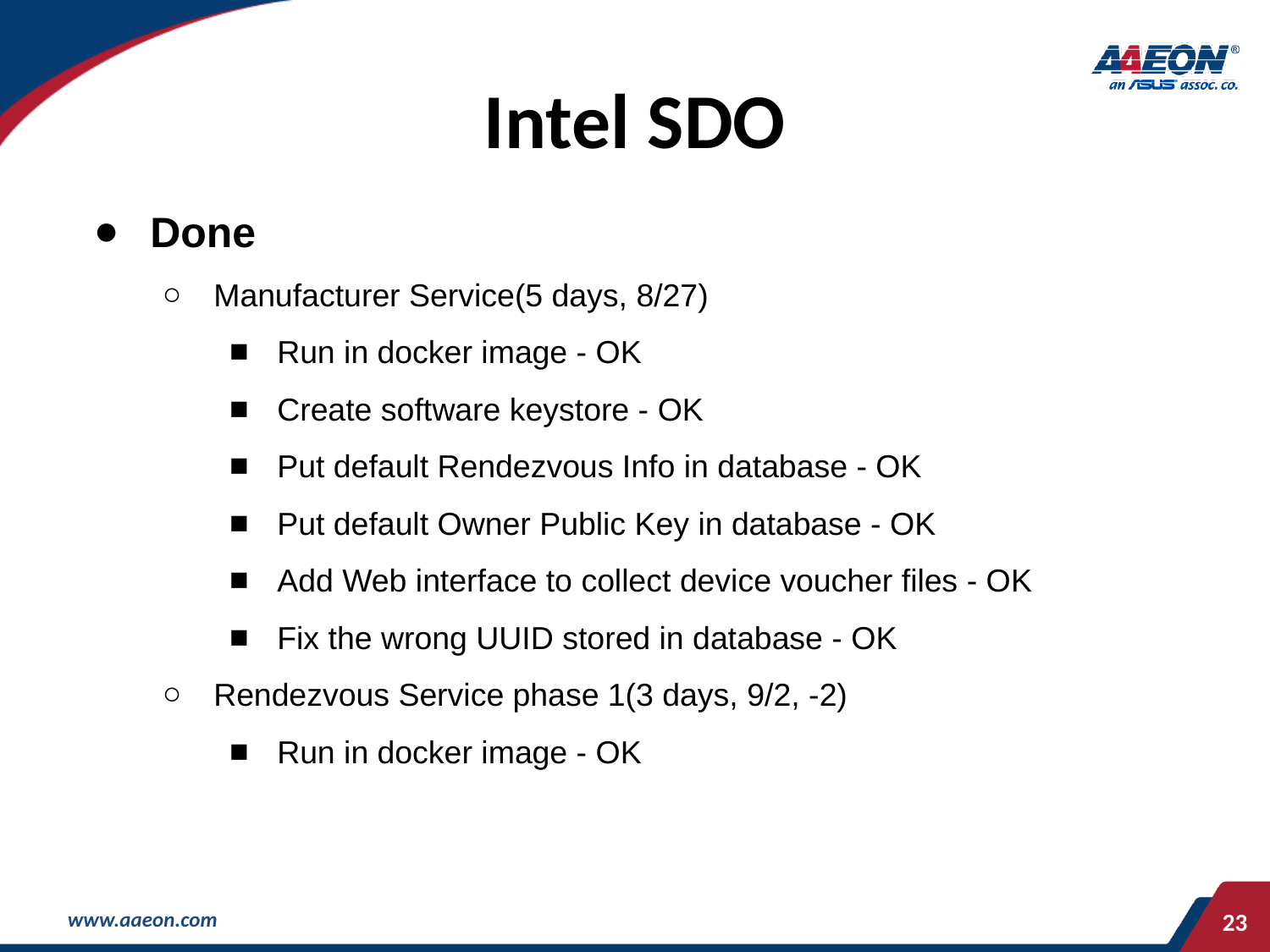

# Intel SDO
Done
Manufacturer Service(5 days, 8/27)
Run in docker image - OK
Create software keystore - OK
Put default Rendezvous Info in database - OK
Put default Owner Public Key in database - OK
Add Web interface to collect device voucher files - OK
Fix the wrong UUID stored in database - OK
Rendezvous Service phase 1(3 days, 9/2, -2)
Run in docker image - OK

23